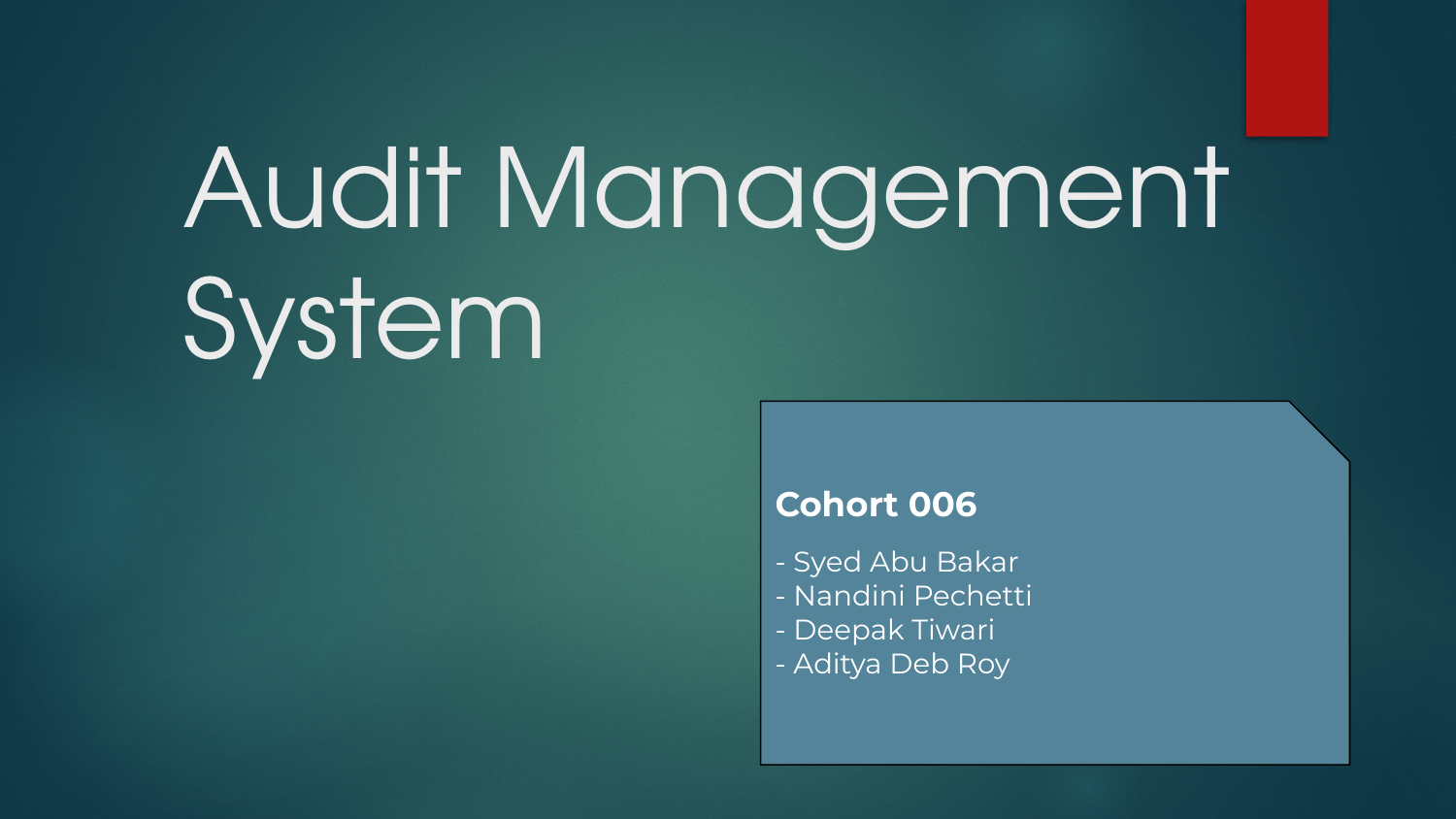

# Audit Management System
Cohort 006
- Syed Abu Bakar
- Nandini Pechetti
- Deepak Tiwari
- Aditya Deb Roy